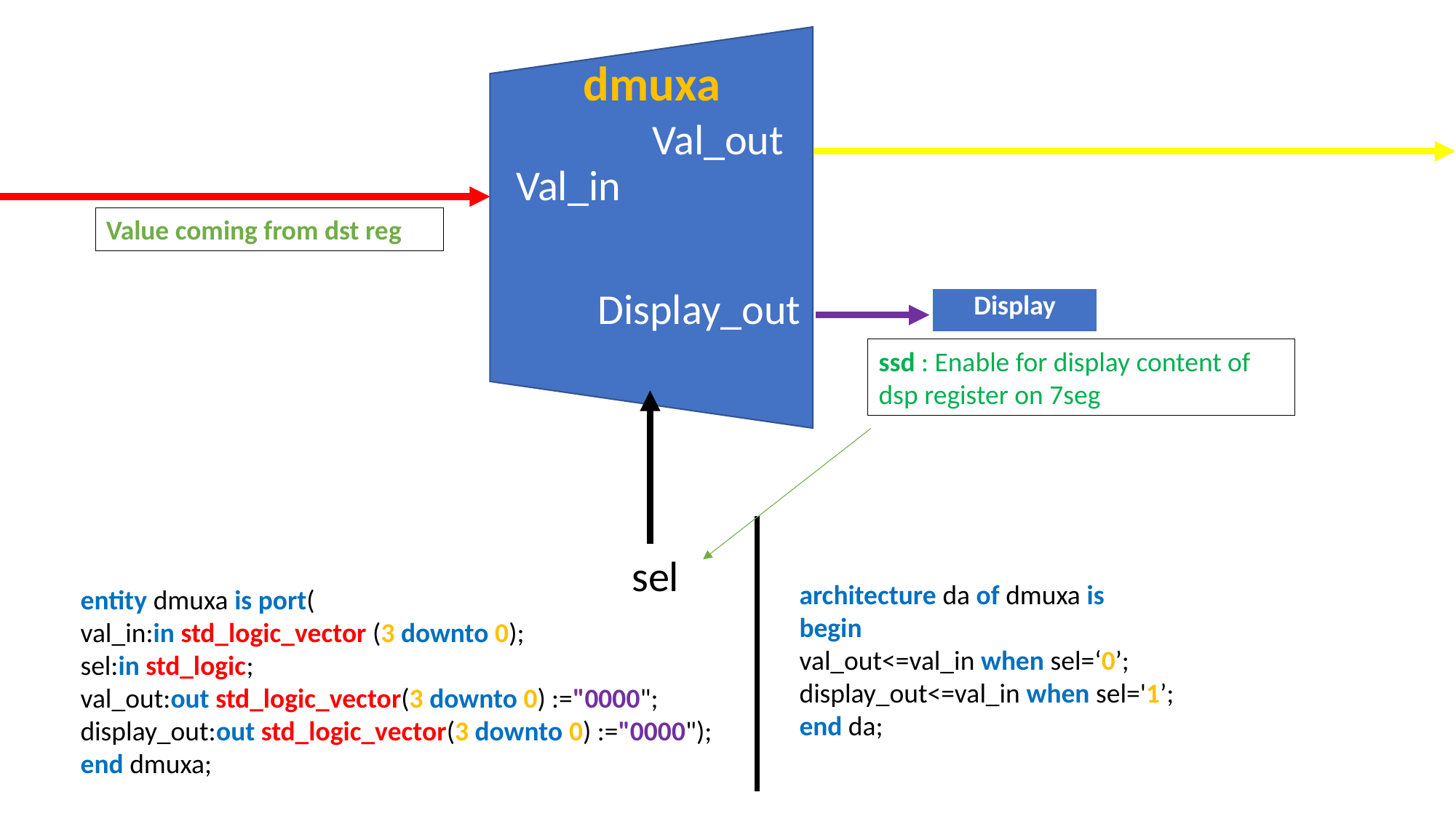

dmuxa

Val_out
Val_in
Value coming from dst reg
Display_out
| Display |
| --- |
ssd : Enable for display content of dsp register on 7seg
sel
architecture da of dmuxa is
begin
val_out<=val_in when sel=‘0’;
display_out<=val_in when sel='1’;
end da;
entity dmuxa is port(
val_in:in std_logic_vector (3 downto 0);
sel:in std_logic;
val_out:out std_logic_vector(3 downto 0) :="0000";
display_out:out std_logic_vector(3 downto 0) :="0000");
end dmuxa;